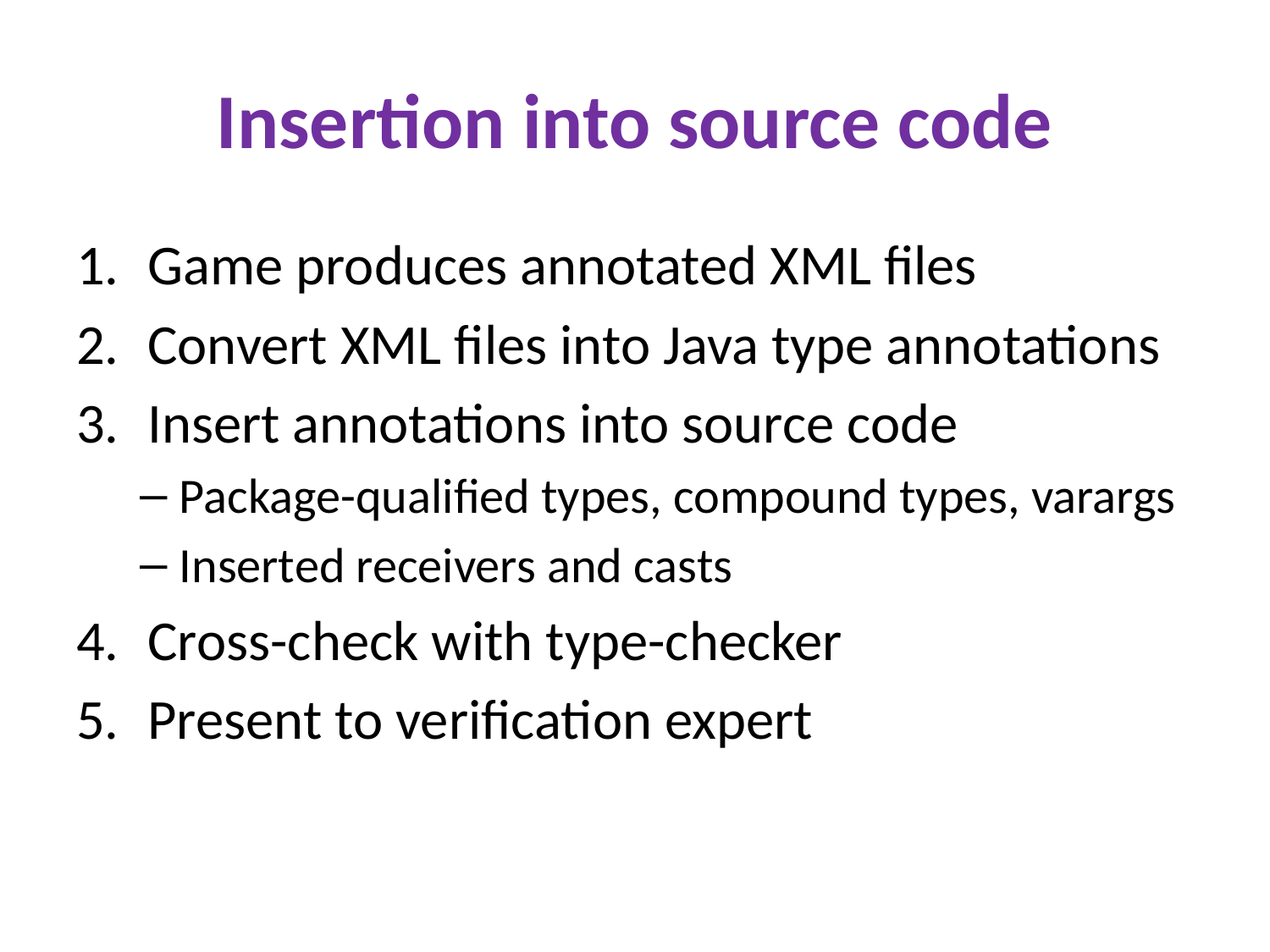

# Insertion into source code
Game produces annotated XML files
Convert XML files into Java type annotations
Insert annotations into source code
Package-qualified types, compound types, varargs
Inserted receivers and casts
Cross-check with type-checker
Present to verification expert